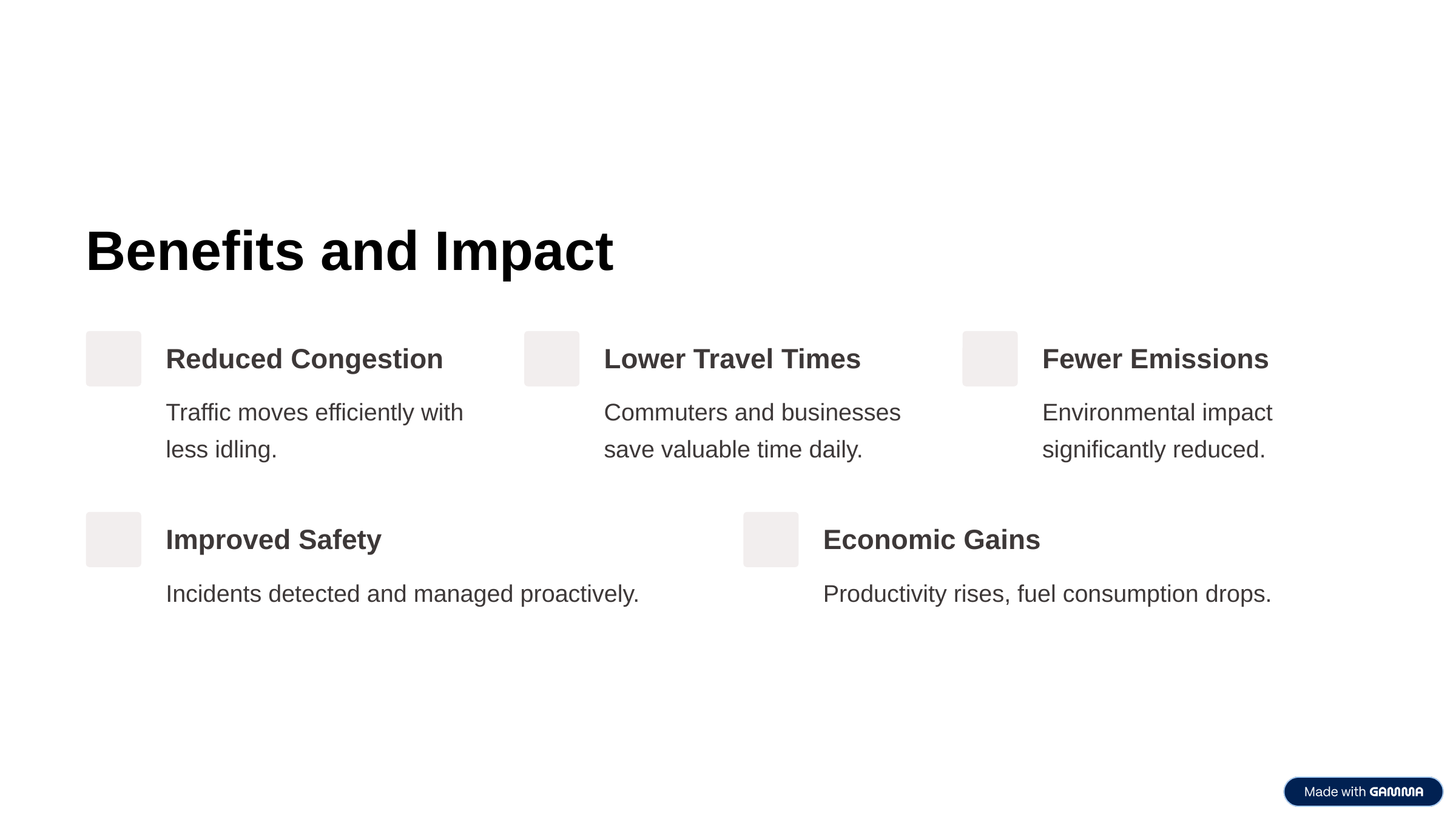

Benefits and Impact

Reduced Congestion
Lower Travel Times
Fewer Emissions
Traffic moves efficiently with less idling.
Commuters and businesses save valuable time daily.
Environmental impact significantly reduced.

Improved Safety
Economic Gains
Incidents detected and managed proactively.
Productivity rises, fuel consumption drops.